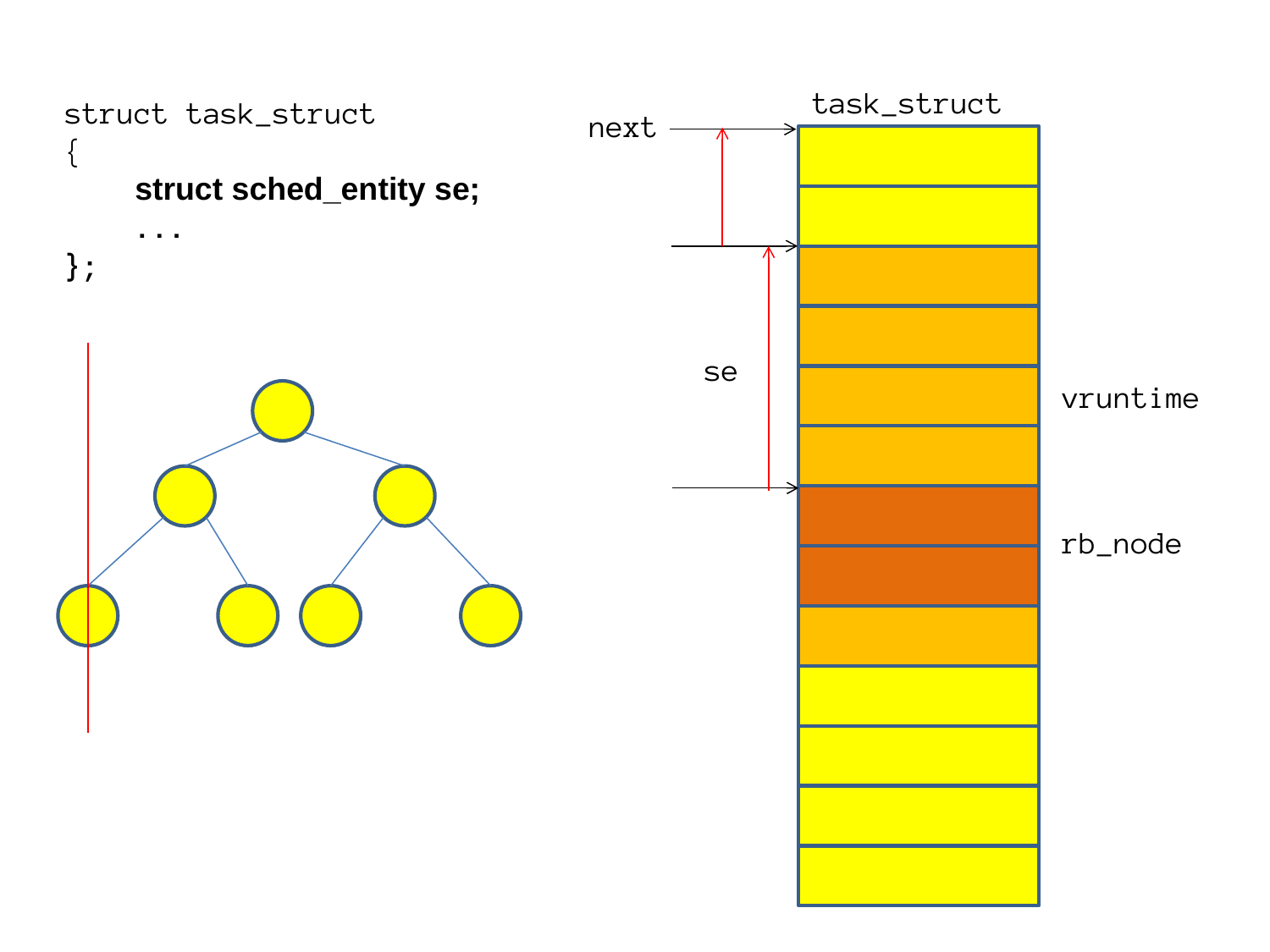

task_struct
struct task_struct
{
    struct sched_entity se;
    ...
};
next

se

vruntime

rb_node